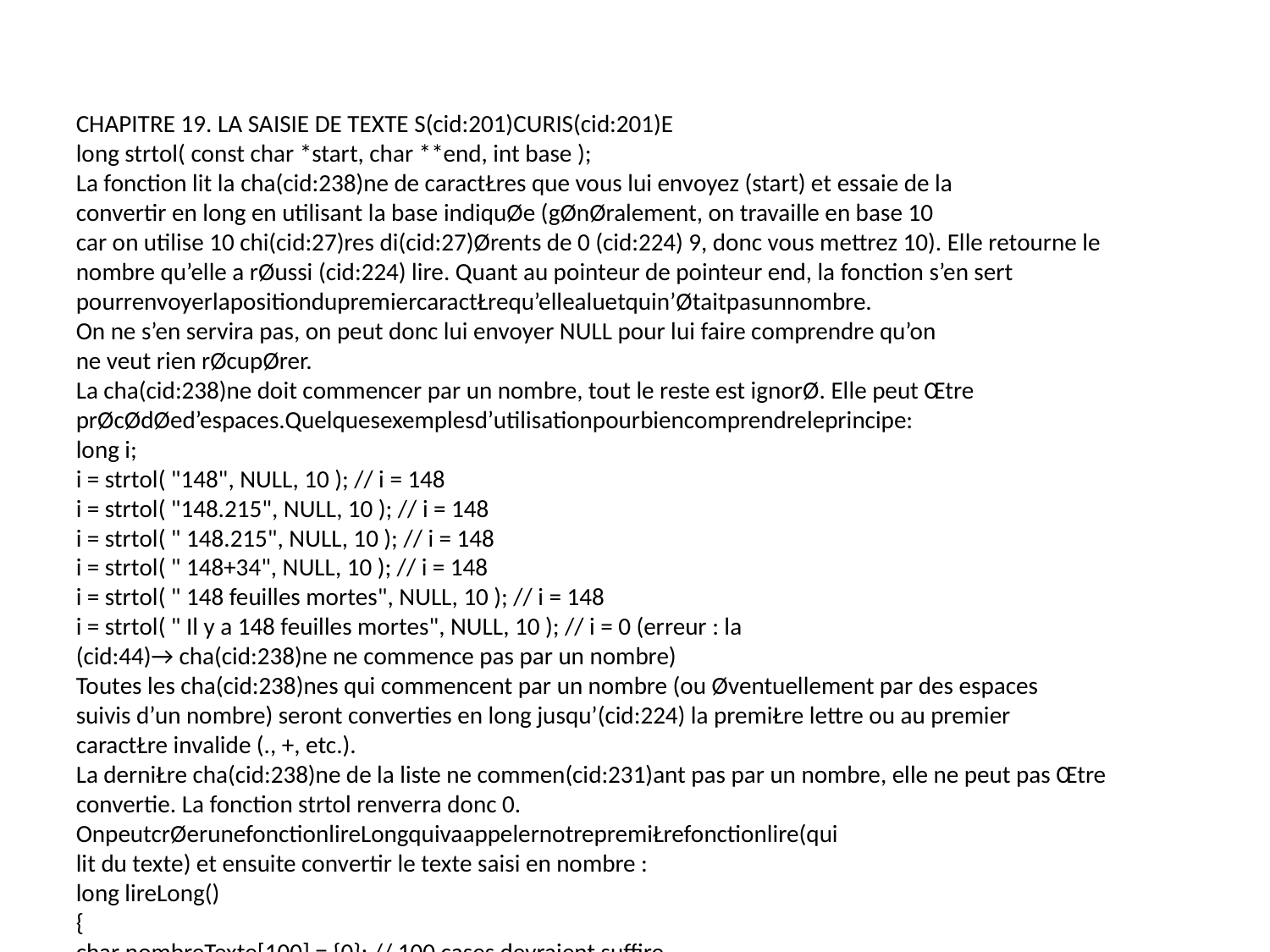

CHAPITRE 19. LA SAISIE DE TEXTE S(cid:201)CURIS(cid:201)E
long strtol( const char *start, char **end, int base );
La fonction lit la cha(cid:238)ne de caractŁres que vous lui envoyez (start) et essaie de la
convertir en long en utilisant la base indiquØe (gØnØralement, on travaille en base 10
car on utilise 10 chi(cid:27)res di(cid:27)Ørents de 0 (cid:224) 9, donc vous mettrez 10). Elle retourne le
nombre qu’elle a rØussi (cid:224) lire. Quant au pointeur de pointeur end, la fonction s’en sert
pourrenvoyerlapositiondupremiercaractŁrequ’ellealuetquin’Øtaitpasunnombre.
On ne s’en servira pas, on peut donc lui envoyer NULL pour lui faire comprendre qu’on
ne veut rien rØcupØrer.
La cha(cid:238)ne doit commencer par un nombre, tout le reste est ignorØ. Elle peut Œtre
prØcØdØed’espaces.Quelquesexemplesd’utilisationpourbiencomprendreleprincipe:
long i;
i = strtol( "148", NULL, 10 ); // i = 148
i = strtol( "148.215", NULL, 10 ); // i = 148
i = strtol( " 148.215", NULL, 10 ); // i = 148
i = strtol( " 148+34", NULL, 10 ); // i = 148
i = strtol( " 148 feuilles mortes", NULL, 10 ); // i = 148
i = strtol( " Il y a 148 feuilles mortes", NULL, 10 ); // i = 0 (erreur : la
(cid:44)→ cha(cid:238)ne ne commence pas par un nombre)
Toutes les cha(cid:238)nes qui commencent par un nombre (ou Øventuellement par des espaces
suivis d’un nombre) seront converties en long jusqu’(cid:224) la premiŁre lettre ou au premier
caractŁre invalide (., +, etc.).
La derniŁre cha(cid:238)ne de la liste ne commen(cid:231)ant pas par un nombre, elle ne peut pas Œtre
convertie. La fonction strtol renverra donc 0.
OnpeutcrØerunefonctionlireLongquivaappelernotrepremiŁrefonctionlire(qui
lit du texte) et ensuite convertir le texte saisi en nombre :
long lireLong()
{
char nombreTexte[100] = {0}; // 100 cases devraient suffire
if (lire(nombreTexte, 100))
{
// Si lecture du texte ok, convertir le nombre en long et le retourner
return strtol(nombreTexte, NULL, 10);
}
else
{
// Si problŁme de lecture, renvoyer 0
return 0;
}
}
(cid:3) (cid:0)
(cid:66) (cid:2)Code web : 220809(cid:1)
284